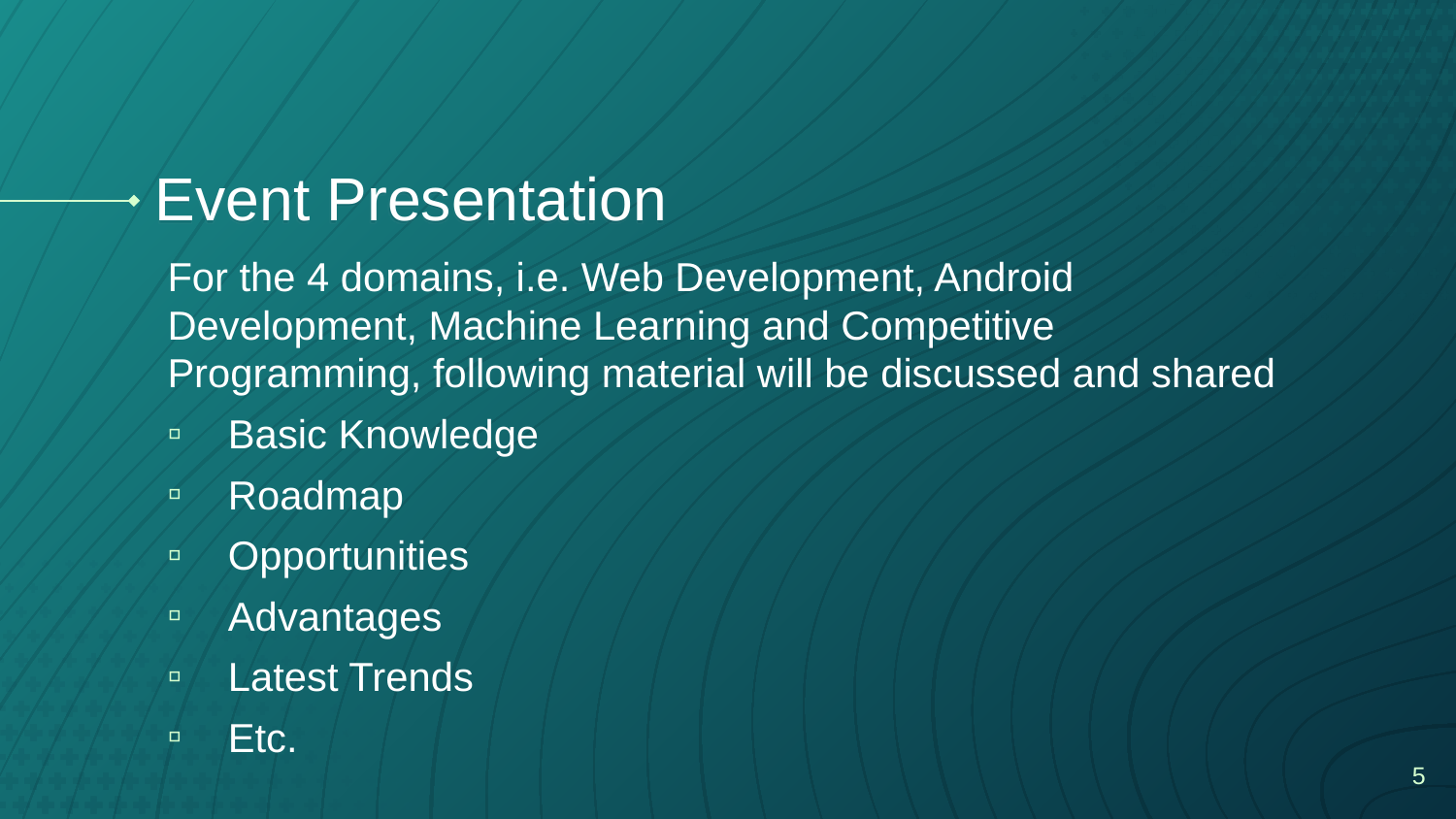

# Event Presentation
For the 4 domains, i.e. Web Development, Android Development, Machine Learning and Competitive Programming, following material will be discussed and shared
Basic Knowledge
Roadmap
Opportunities
Advantages
Latest Trends
Etc.

5